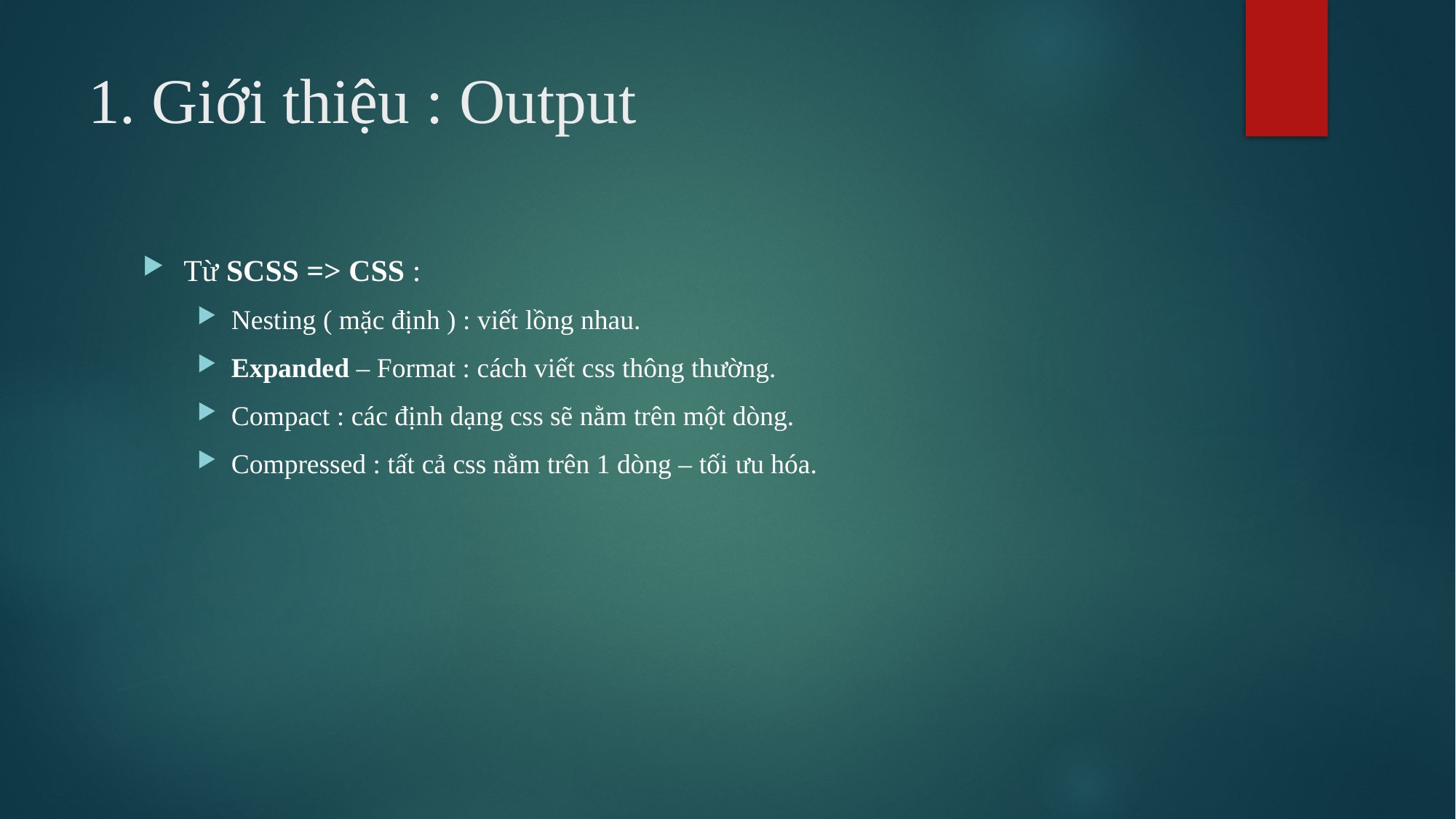

# 1. Giới thiệu : Output
Từ SCSS => CSS :
Nesting ( mặc định ) : viết lồng nhau.
Expanded – Format : cách viết css thông thường.
Compact : các định dạng css sẽ nằm trên một dòng.
Compressed : tất cả css nằm trên 1 dòng – tối ưu hóa.